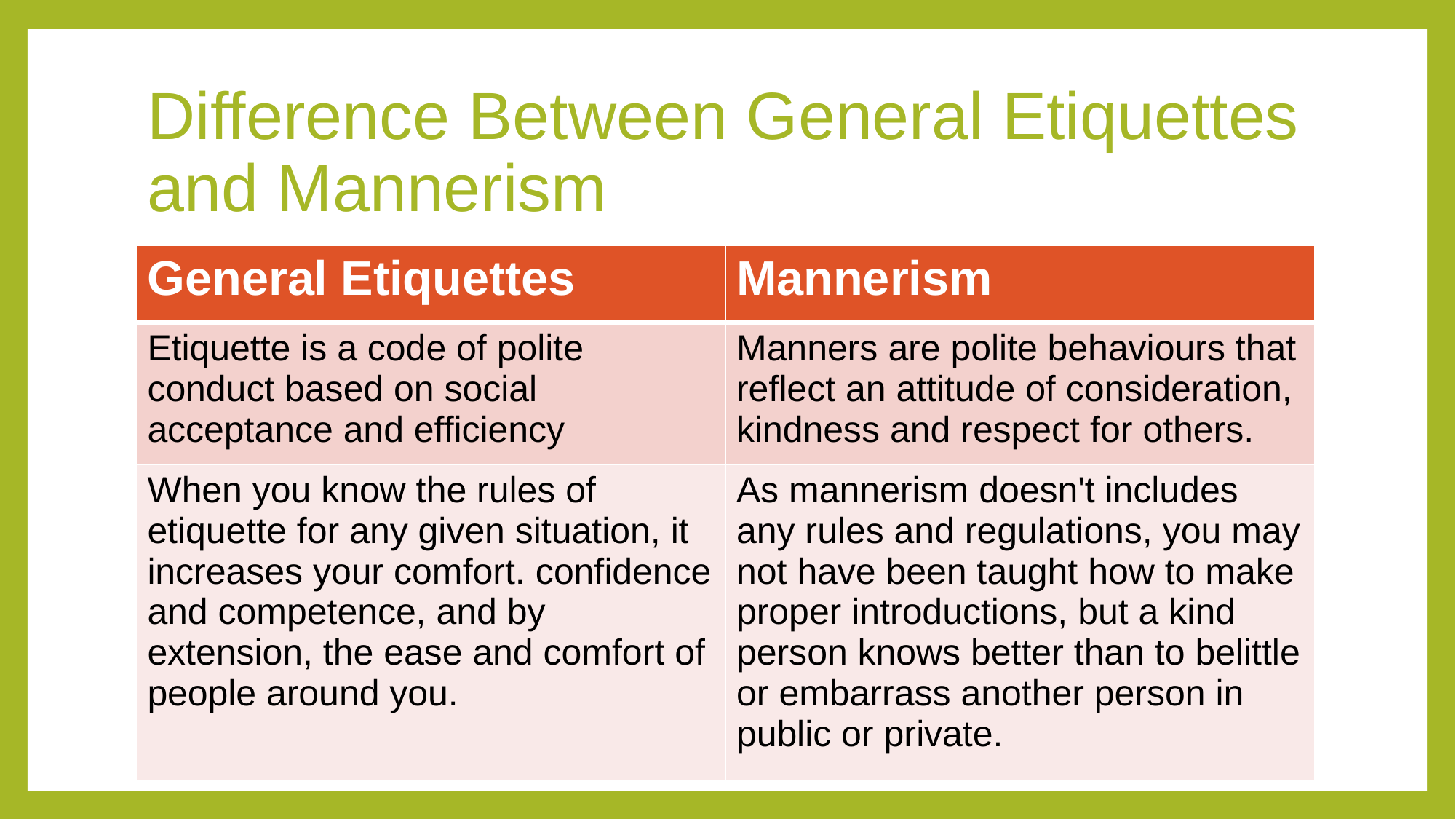

# Difference Between General Etiquettes and Mannerism
| General Etiquettes | Mannerism |
| --- | --- |
| Etiquette is a code of polite conduct based on social acceptance and efficiency | Manners are polite behaviours that reflect an attitude of consideration, kindness and respect for others. |
| When you know the rules of etiquette for any given situation, it increases your comfort. confidence and competence, and by extension, the ease and comfort of people around you. | As mannerism doesn't includes any rules and regulations, you may not have been taught how to make proper introductions, but a kind person knows better than to belittle or embarrass another person in public or private. |